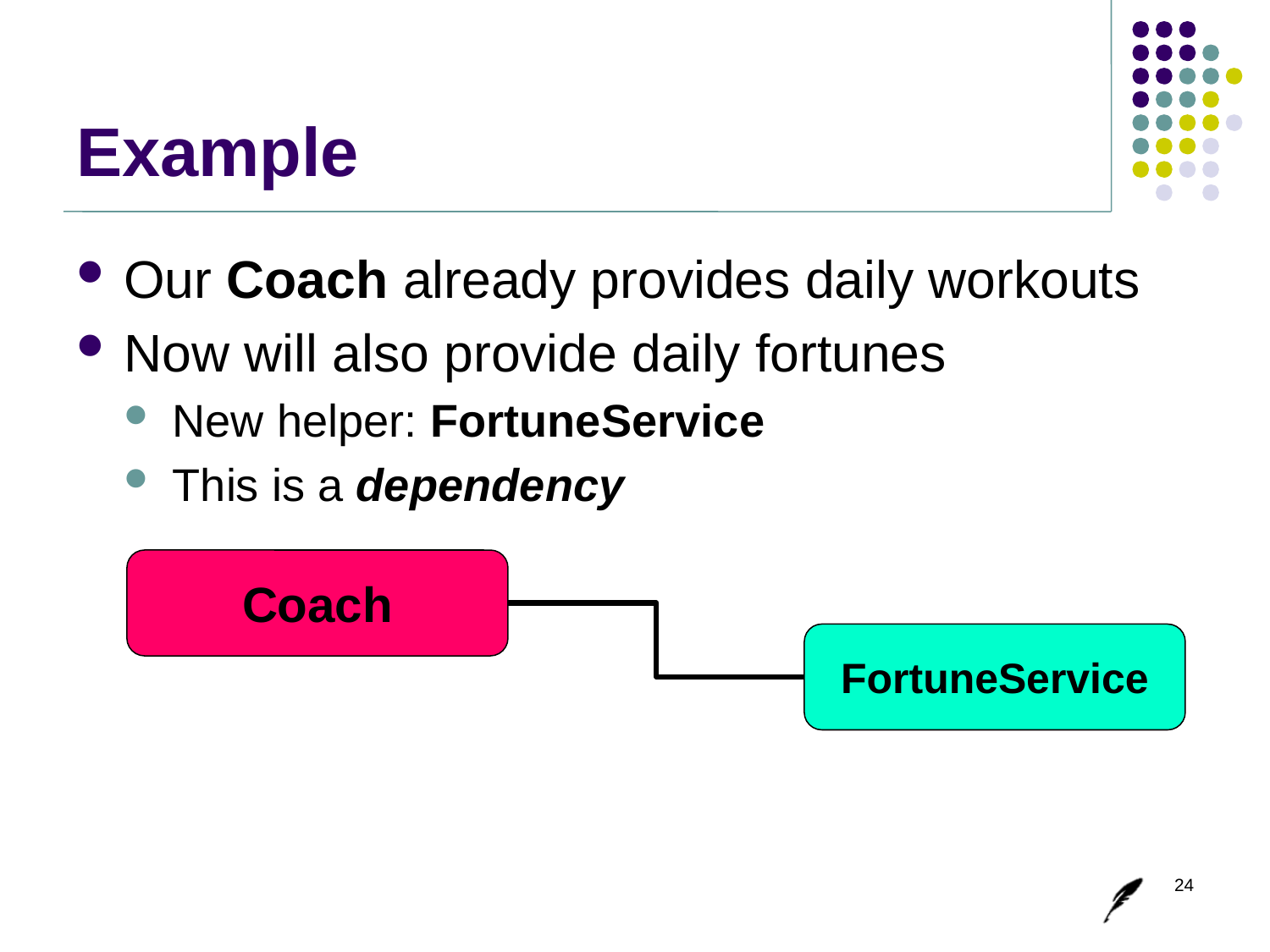

# Example
Our Coach already provides daily workouts
Now will also provide daily fortunes
New helper: FortuneService
This is a dependency
Coach
FortuneService
24